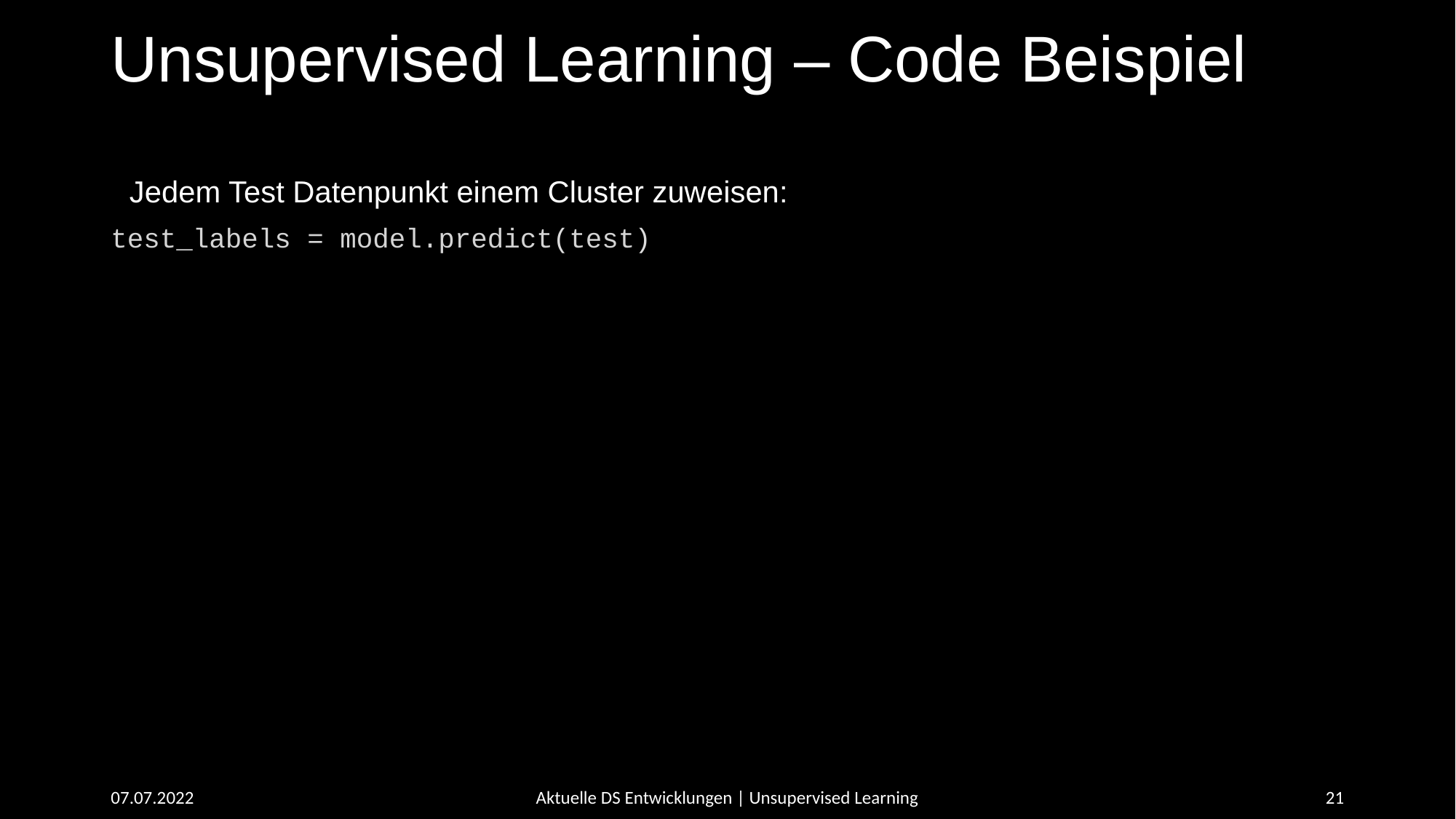

# Unsupervised Learning – Code Beispiel
Jedem Test Datenpunkt einem Cluster zuweisen:
test_labels = model.predict(test)

07.07.2022
Aktuelle DS Entwicklungen | Unsupervised Learning
21